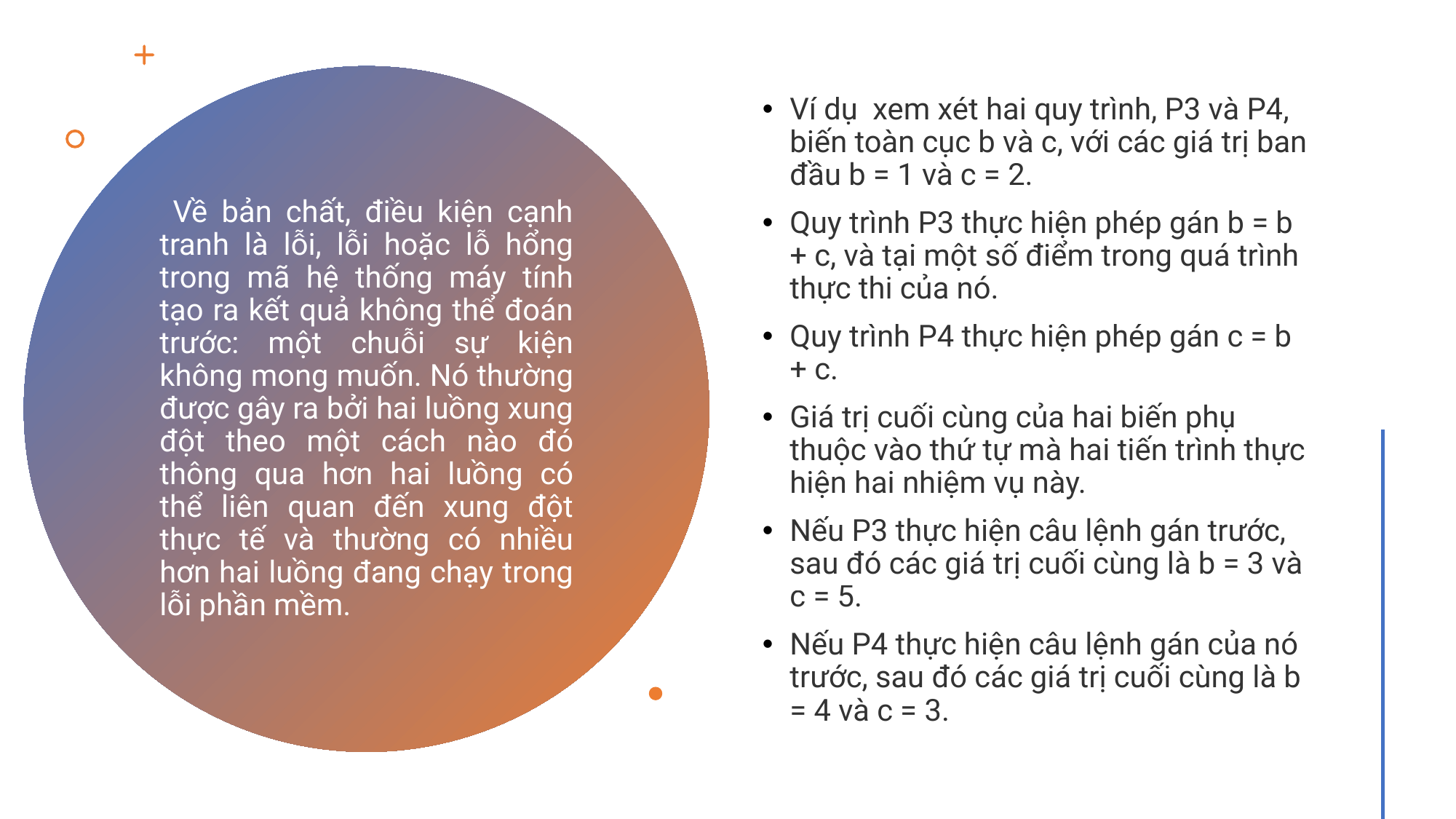

Ví dụ  xem xét hai quy trình, P3 và P4, biến toàn cục b và c, với các giá trị ban đầu b = 1 và c = 2.
Quy trình P3 thực hiện phép gán b = b + c, và tại một số điểm trong quá trình thực thi của nó.
Quy trình P4 thực hiện phép gán c = b + c.
Giá trị cuối cùng của hai biến phụ thuộc vào thứ tự mà hai tiến trình thực hiện hai nhiệm vụ này.
Nếu P3 thực hiện câu lệnh gán trước, sau đó các giá trị cuối cùng là b = 3 và c = 5.
Nếu P4 thực hiện câu lệnh gán của nó trước, sau đó các giá trị cuối cùng là b = 4 và c = 3.

# Về bản chất, điều kiện cạnh tranh là lỗi, lỗi hoặc lỗ hổng trong mã hệ thống máy tính tạo ra kết quả không thể đoán trước: một chuỗi sự kiện không mong muốn. Nó thường được gây ra bởi hai luồng xung đột theo một cách nào đó thông qua hơn hai luồng có thể liên quan đến xung đột thực tế và thường có nhiều hơn hai luồng đang chạy trong lỗi phần mềm.